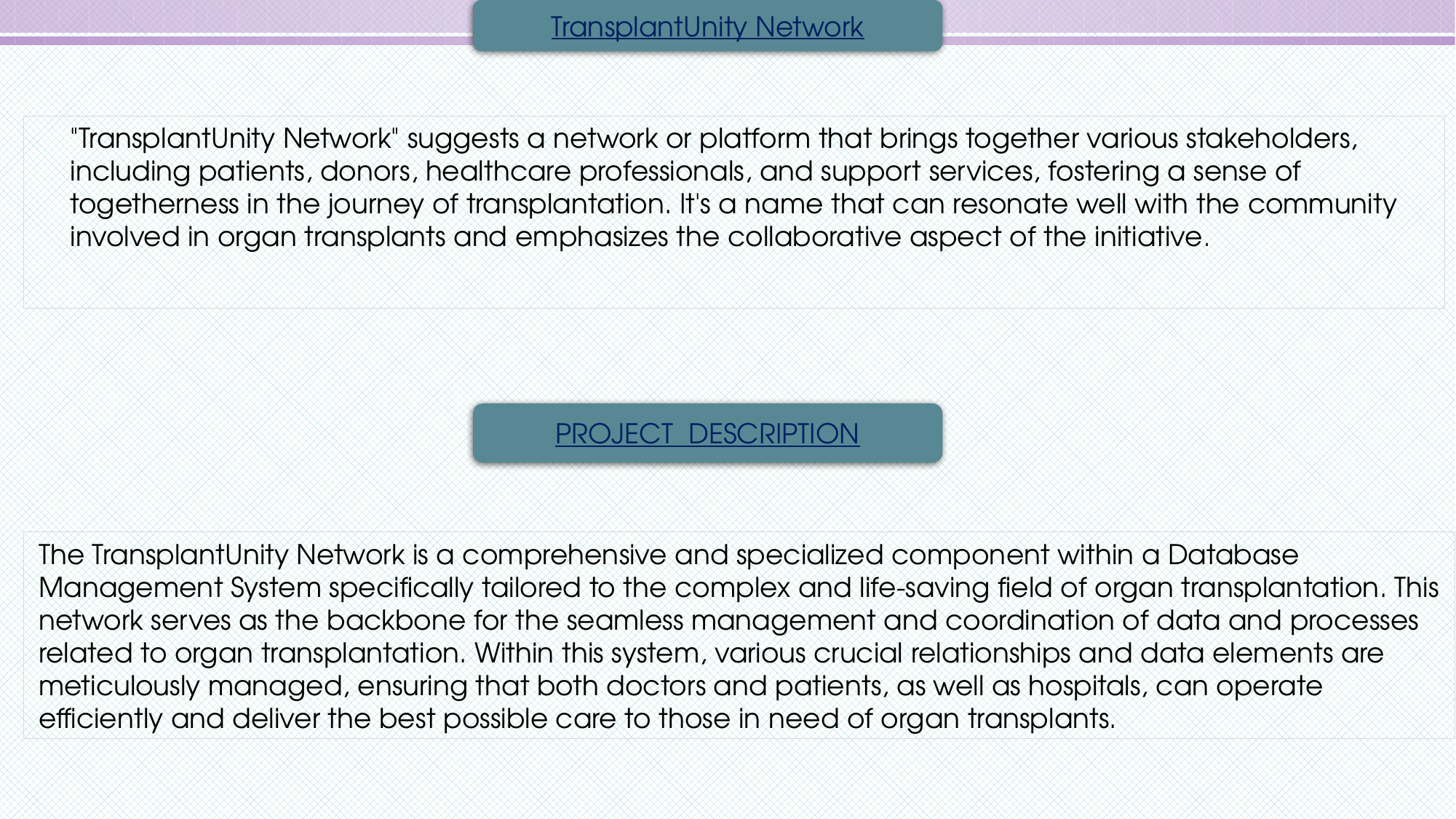

TransplantUnity Network
"TransplantUnity Network" suggests a network or platform that brings together various stakeholders, including patients, donors, healthcare professionals, and support services, fostering a sense of togetherness in the journey of transplantation. It's a name that can resonate well with the community involved in organ transplants and emphasizes the collaborative aspect of the initiative.

PROJECT  DESCRIPTION
The TransplantUnity Network is a comprehensive and specialized component within a Database Management System specifically tailored to the complex and life-saving field of organ transplantation. This network serves as the backbone for the seamless management and coordination of data and processes related to organ transplantation. Within this system, various crucial relationships and data elements are meticulously managed, ensuring that both doctors and patients, as well as hospitals, can operate efficiently and deliver the best possible care to those in need of organ transplants.